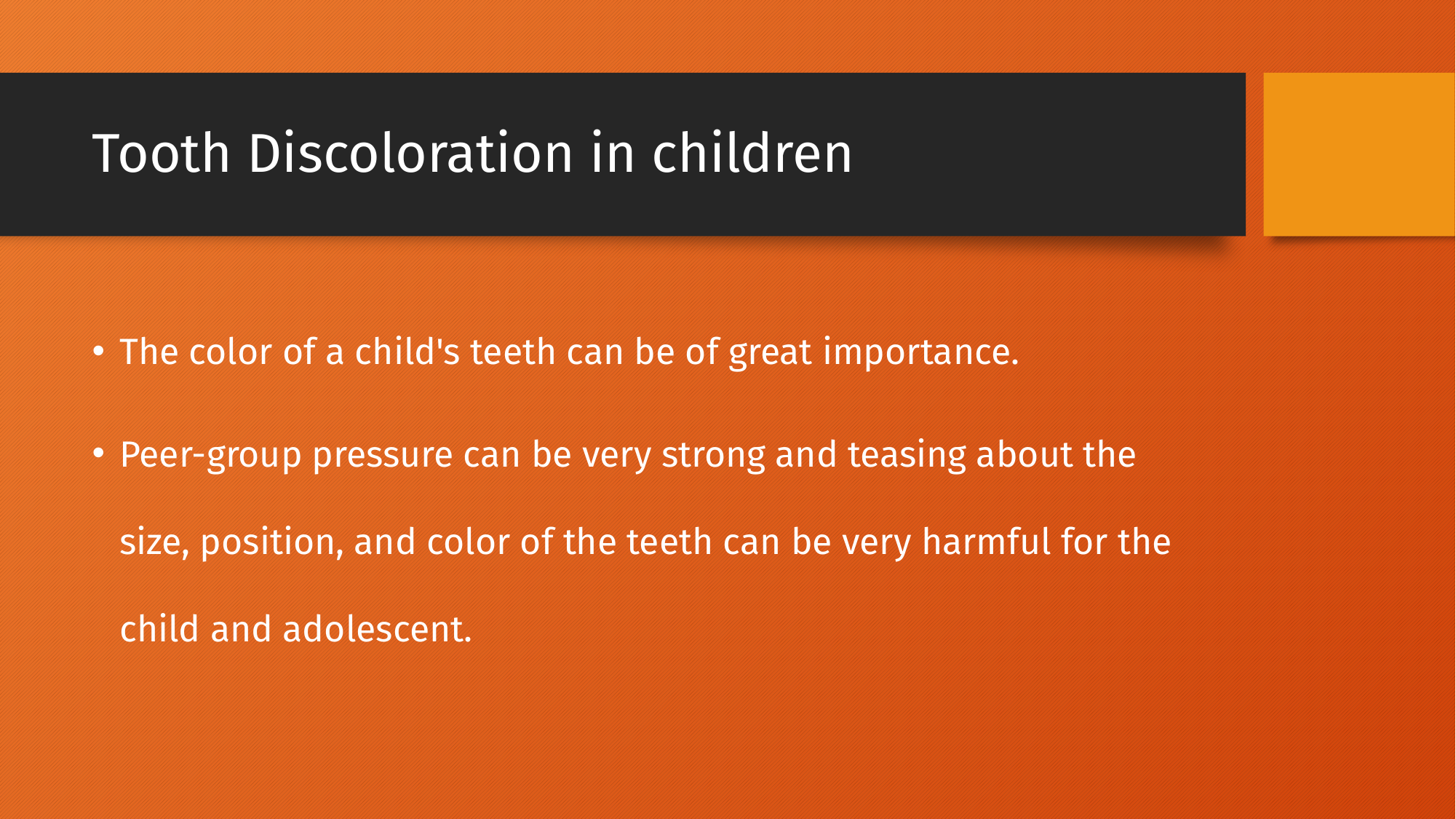

# Tooth Discoloration in children
The color of a child's teeth can be of great importance.
Peer-group pressure can be very strong and teasing about the size, position, and color of the teeth can be very harmful for the child and adolescent.